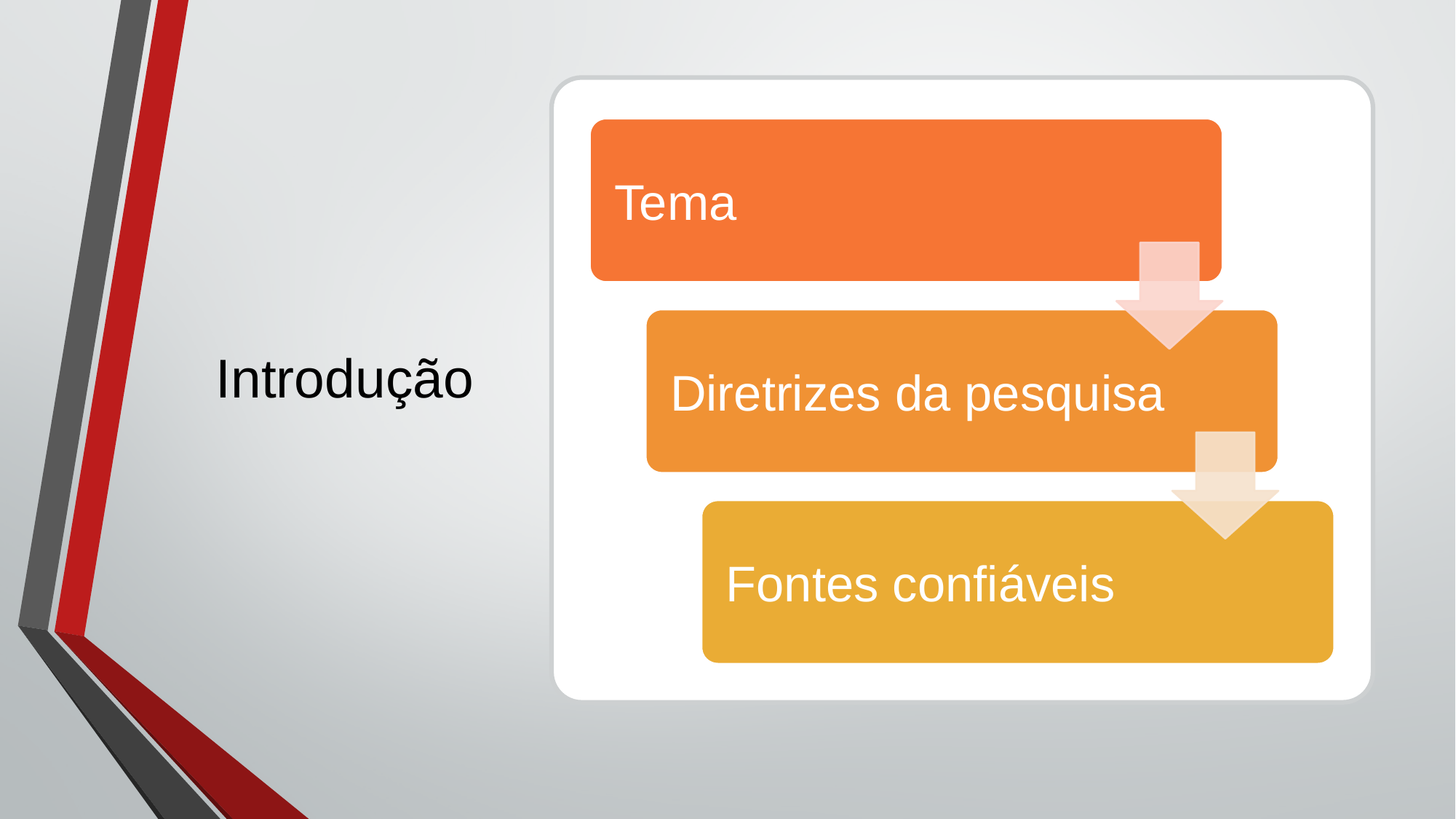

Tema
Diretrizes da pesquisa
Fontes confiáveis

# Introdução